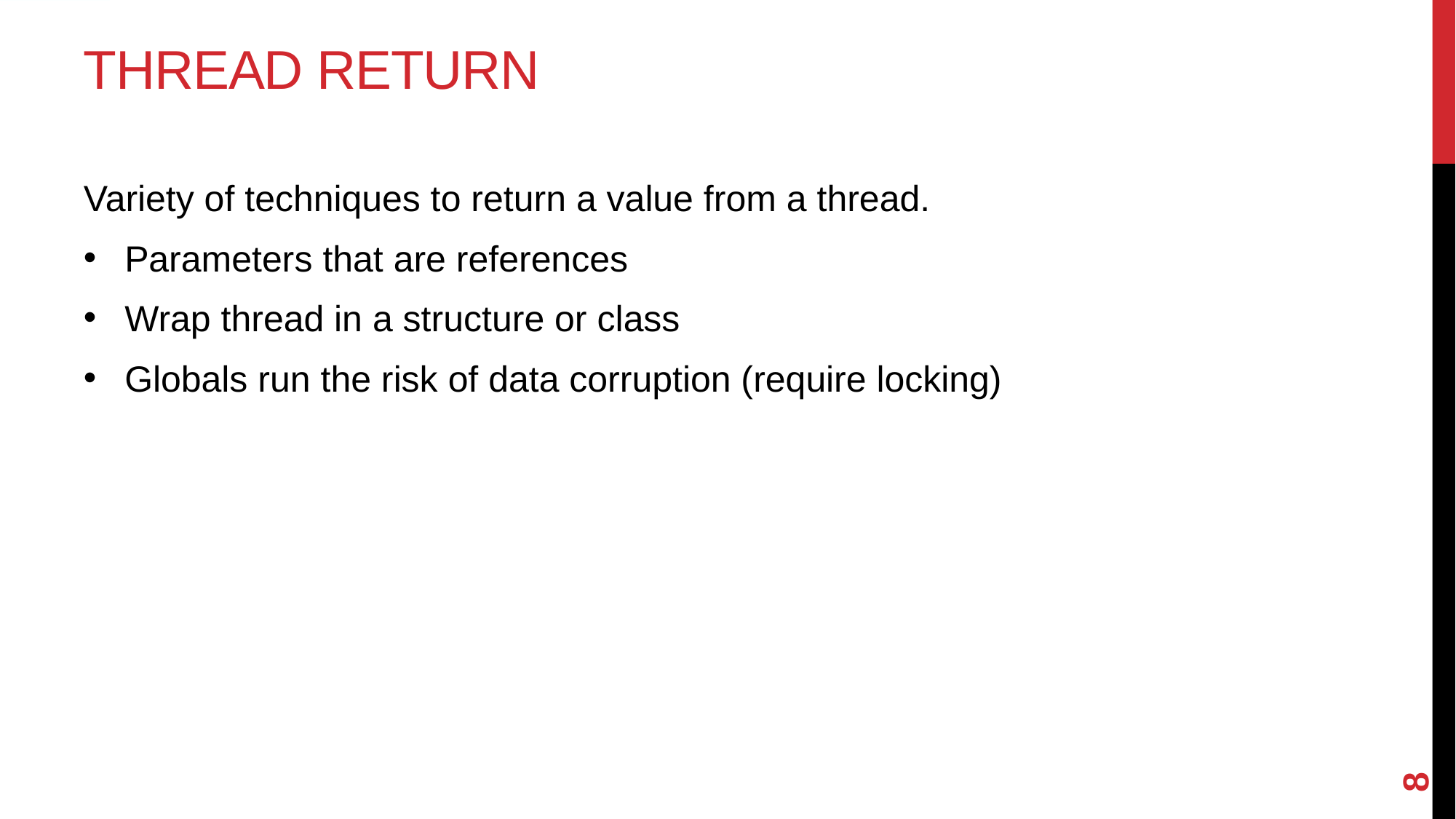

# Thread return
Variety of techniques to return a value from a thread.
Parameters that are references
Wrap thread in a structure or class
Globals run the risk of data corruption (require locking)
8